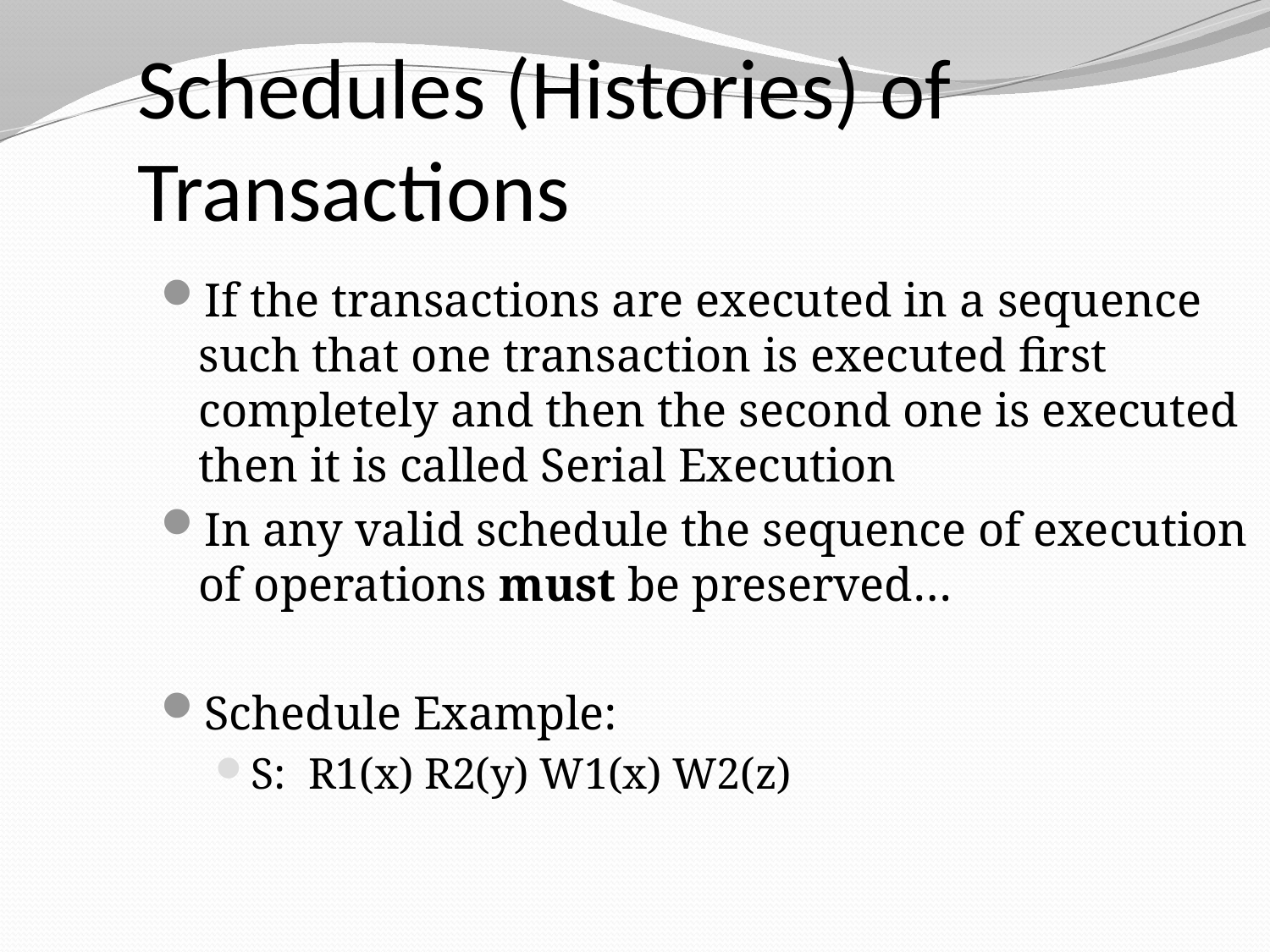

Schedules (Histories) of Transactions
If the transactions are executed in a sequence such that one transaction is executed first completely and then the second one is executed then it is called Serial Execution
In any valid schedule the sequence of execution of operations must be preserved…

Schedule Example:
S:  R1(x) R2(y) W1(x) W2(z)